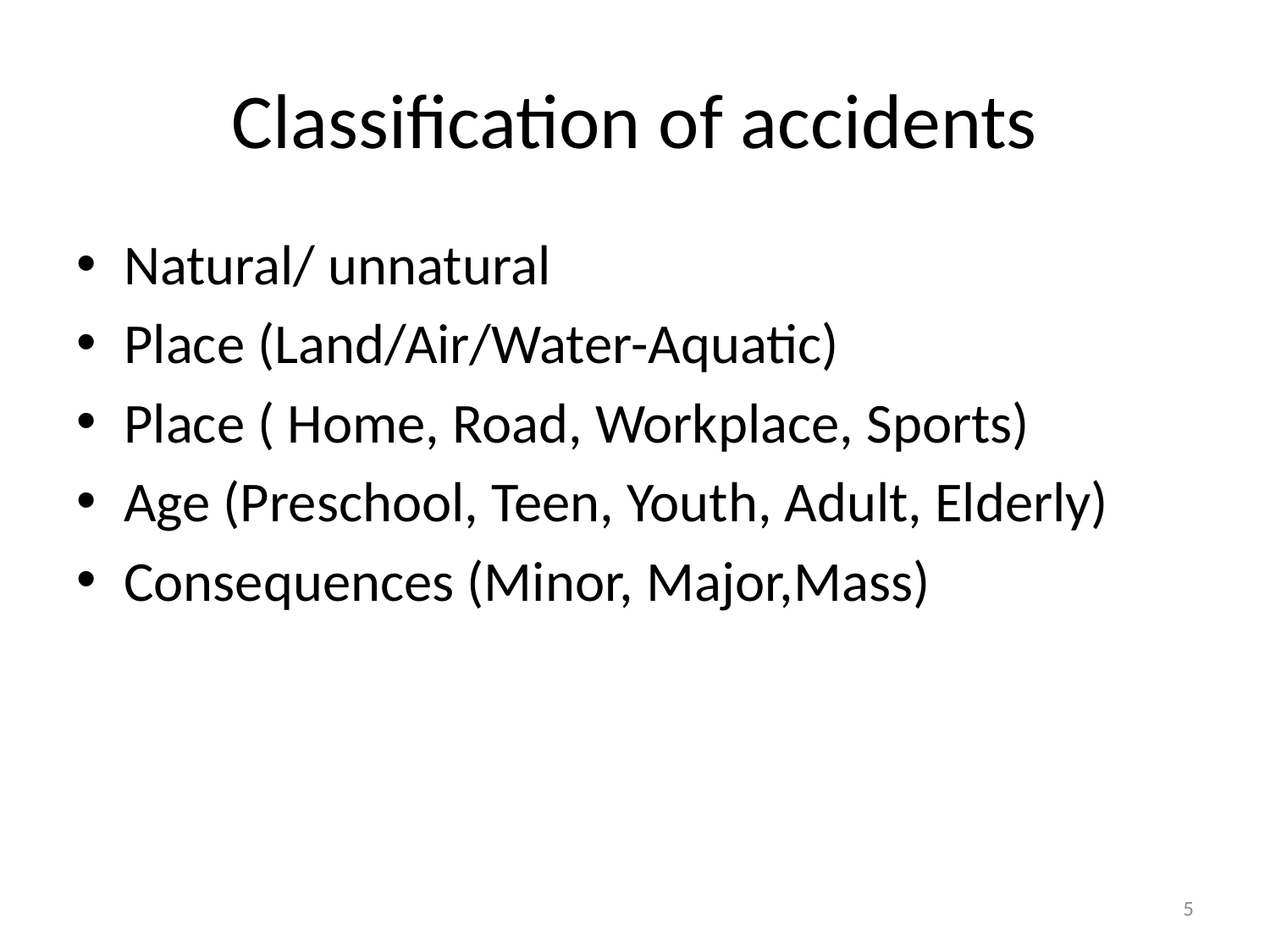

# Classification of accidents
Natural/ unnatural
Place (Land/Air/Water-Aquatic)
Place ( Home, Road, Workplace, Sports)
Age (Preschool, Teen, Youth, Adult, Elderly)
Consequences (Minor, Major,Mass)
5